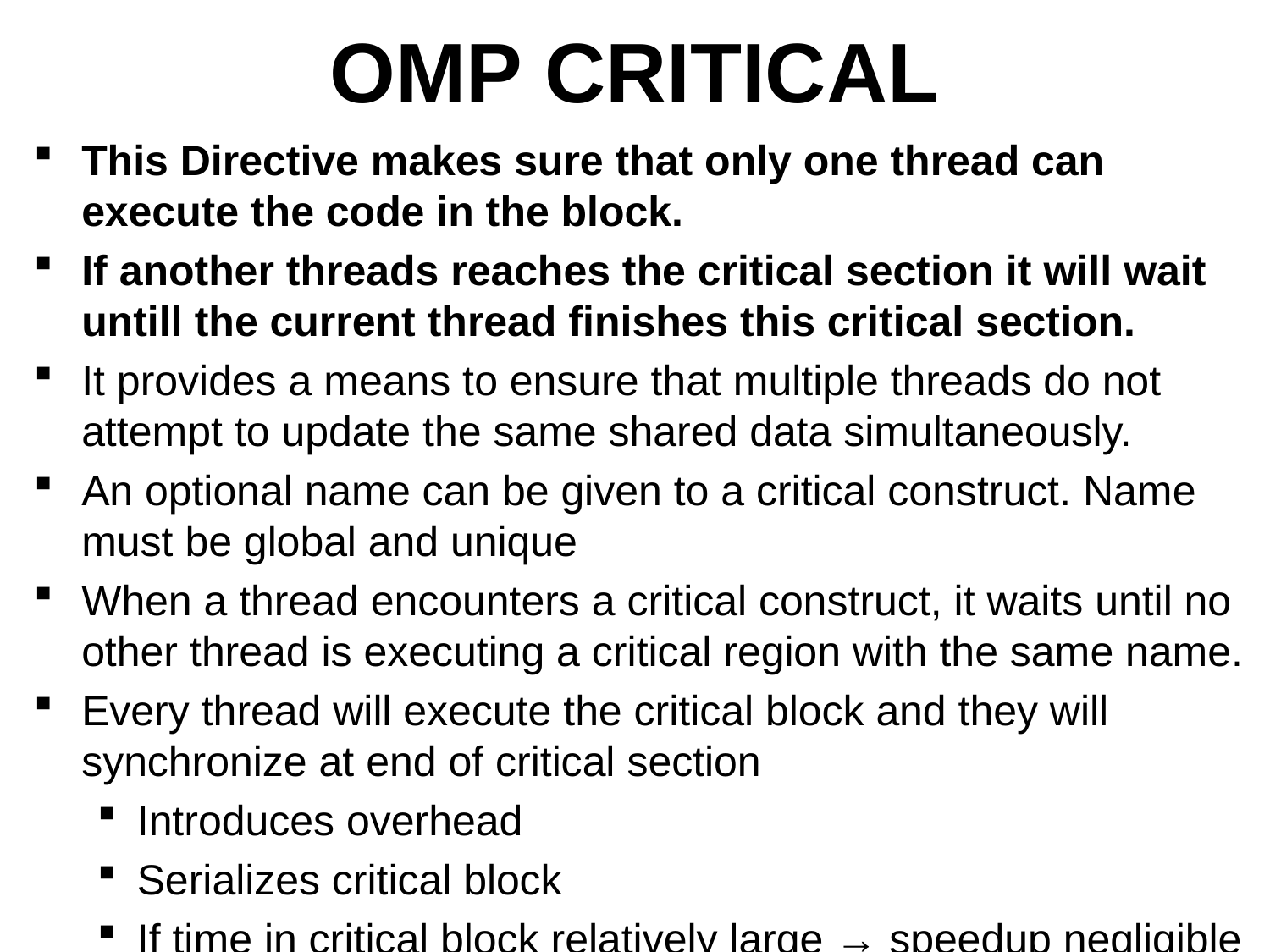

# OMP CRITICAL
This Directive makes sure that only one thread can execute the code in the block.
If another threads reaches the critical section it will wait untill the current thread finishes this critical section.
It provides a means to ensure that multiple threads do not attempt to update the same shared data simultaneously.
An optional name can be given to a critical construct. Name must be global and unique
When a thread encounters a critical construct, it waits until no other thread is executing a critical region with the same name.
Every thread will execute the critical block and they will synchronize at end of critical section
Introduces overhead
Serializes critical block
If time in critical block relatively large → speedup negligible